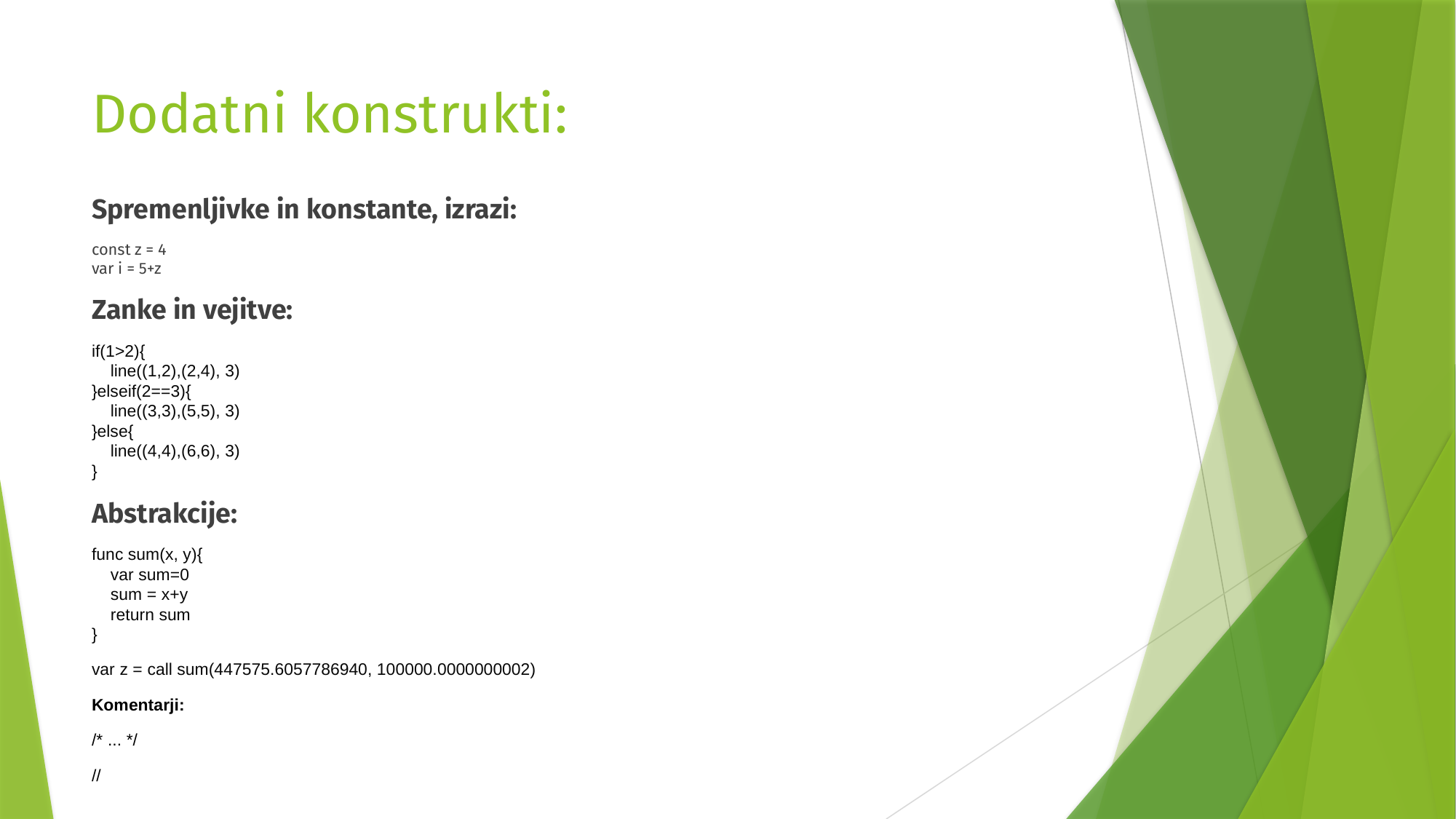

# Dodatni konstrukti:
Spremenljivke in konstante, izrazi:
const z = 4
var i = 5+z
Zanke in vejitve:
if(1>2){
    line((1,2),(2,4), 3)
}elseif(2==3){
    line((3,3),(5,5), 3)
}else{
    line((4,4),(6,6), 3)
}
Abstrakcije:
func sum(x, y){
    var sum=0
    sum = x+y
    return sum
}
var z = call sum(447575.6057786940, 100000.0000000002)
Komentarji:
/* ... */
//